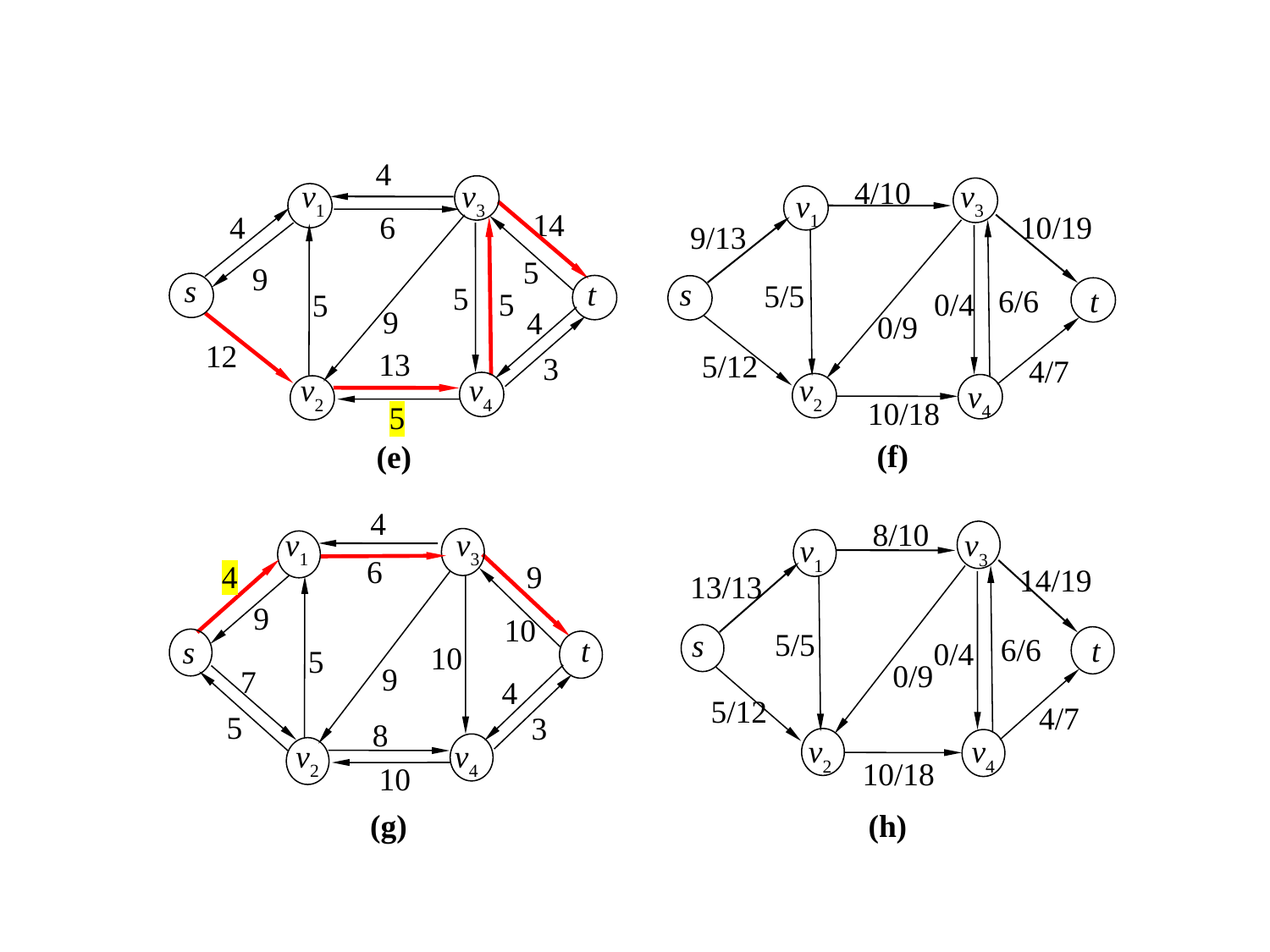

4
v1
v3

14
4
6

5
9
s
t
5

5
5
9
4

12
13
3
v2

v4

5

(e)
4/10
v3

v1

10/19

9/13

s
5/5
6/6
t

0/4
0/9

5/12
4/7
v2

v4

10/18

(f)
4
v1
v3

6
4
9

9
10
t
s

10
5
9
7

4

5
3
8
v4

v2

10

(g)

8/10
v3

v1

14/19

13/13

5/5
s
6/6
t

0/4
0/9

5/12
4/7
v2

v4

10/18

(h)